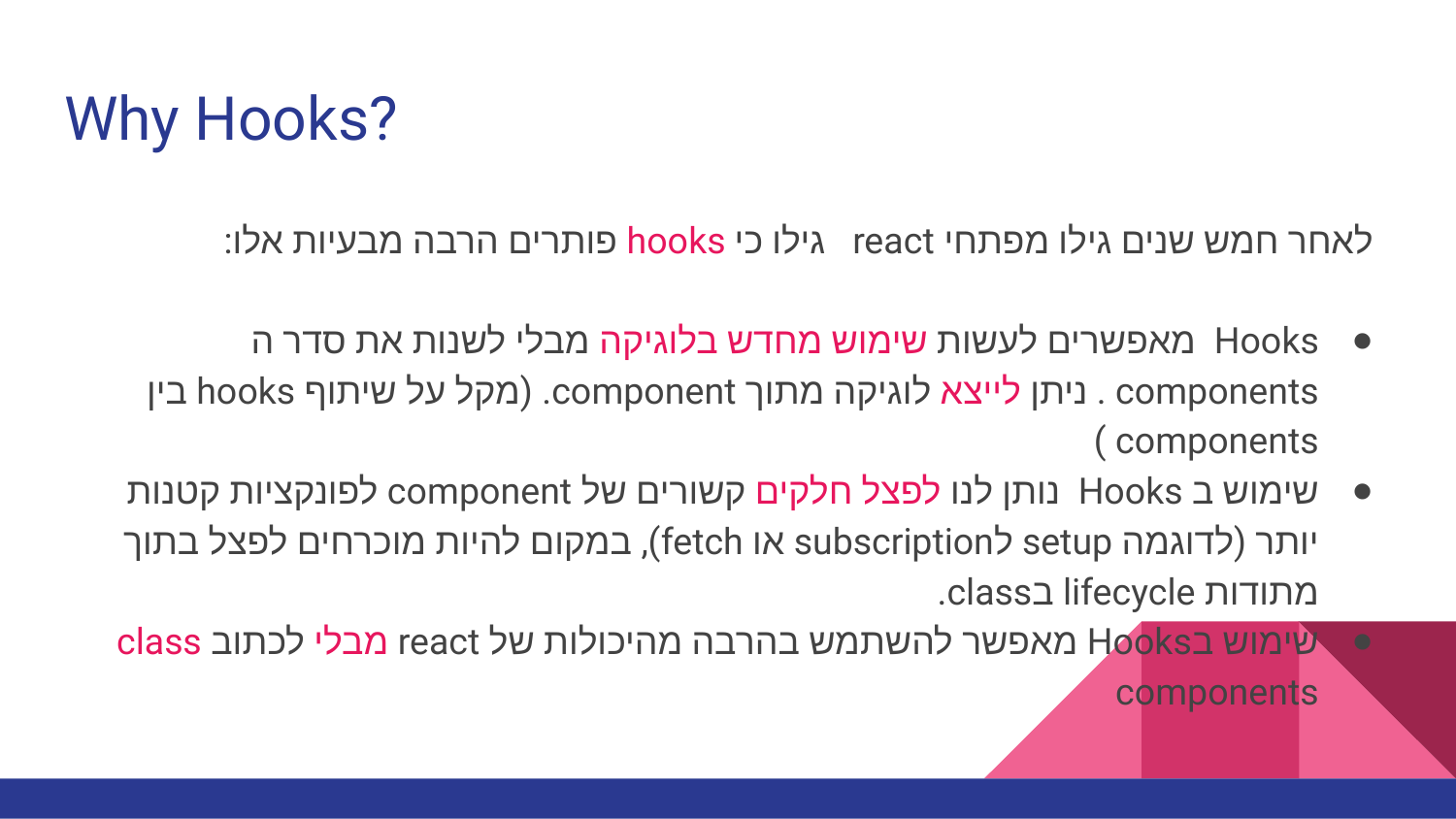

# Why Hooks?
לאחר חמש שנים גילו מפתחי react   גילו כי hooks פותרים הרבה מבעיות אלו:

Hooks  מאפשרים לעשות שימוש מחדש בלוגיקה מבלי לשנות את סדר ה components . ניתן לייצא לוגיקה מתוך component. (מקל על שיתוף hooks בין components )
שימוש ב Hooks  נותן לנו לפצל חלקים קשורים של component לפונקציות קטנות יותר (לדוגמה setup לsubscription או fetch), במקום להיות מוכרחים לפצל בתוך מתודות lifecycle בclass.
שימוש בHooks מאפשר להשתמש בהרבה מהיכולות של react מבלי לכתוב class components